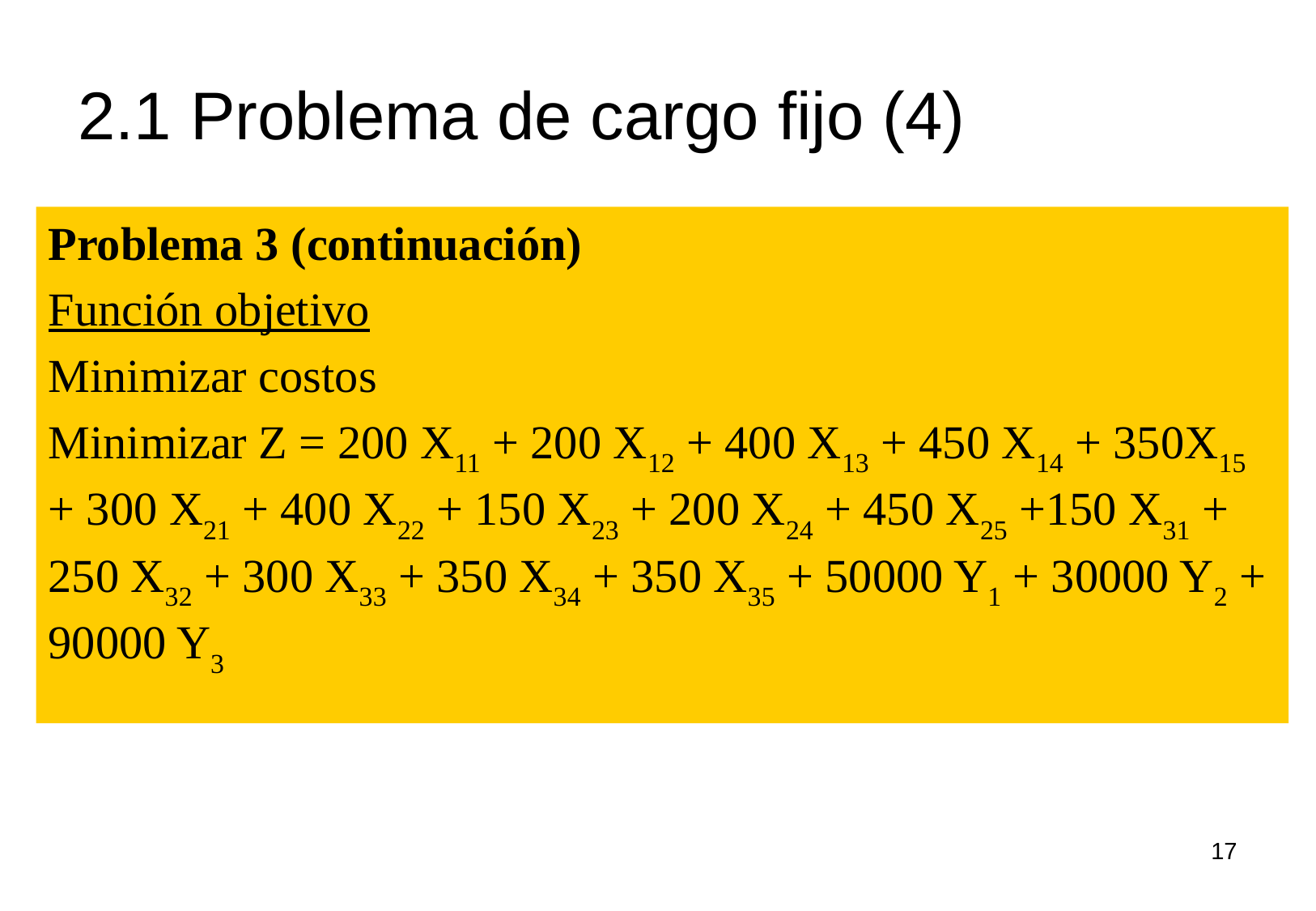

# 2.1 Problema de cargo fijo (4)
Problema 3 (continuación)
Función objetivo
Minimizar costos
Minimizar Z = 200 X11 + 200 X12 + 400 X13 + 450 X14 + 350X15 + 300 X21 + 400 X22 + 150 X23 + 200 X24 + 450 X25 +150 X31 + 250 X32 + 300 X33 + 350 X34 + 350 X35 + 50000 Y1 + 30000 Y2 + 90000 Y3
17